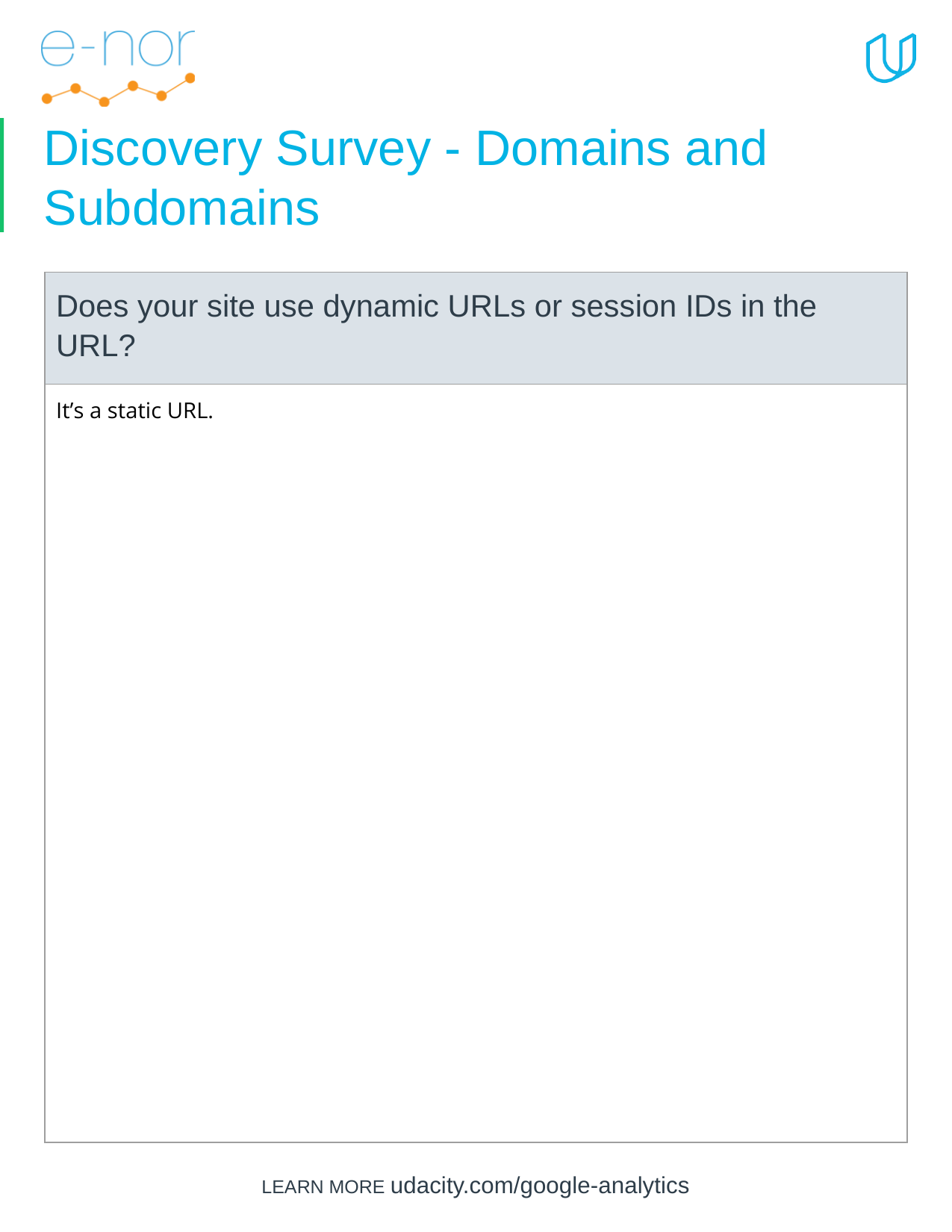

# Discovery Survey - Domains and Subdomains
| Does your site use dynamic URLs or session IDs in the URL? |
| --- |
| It’s a static URL. |